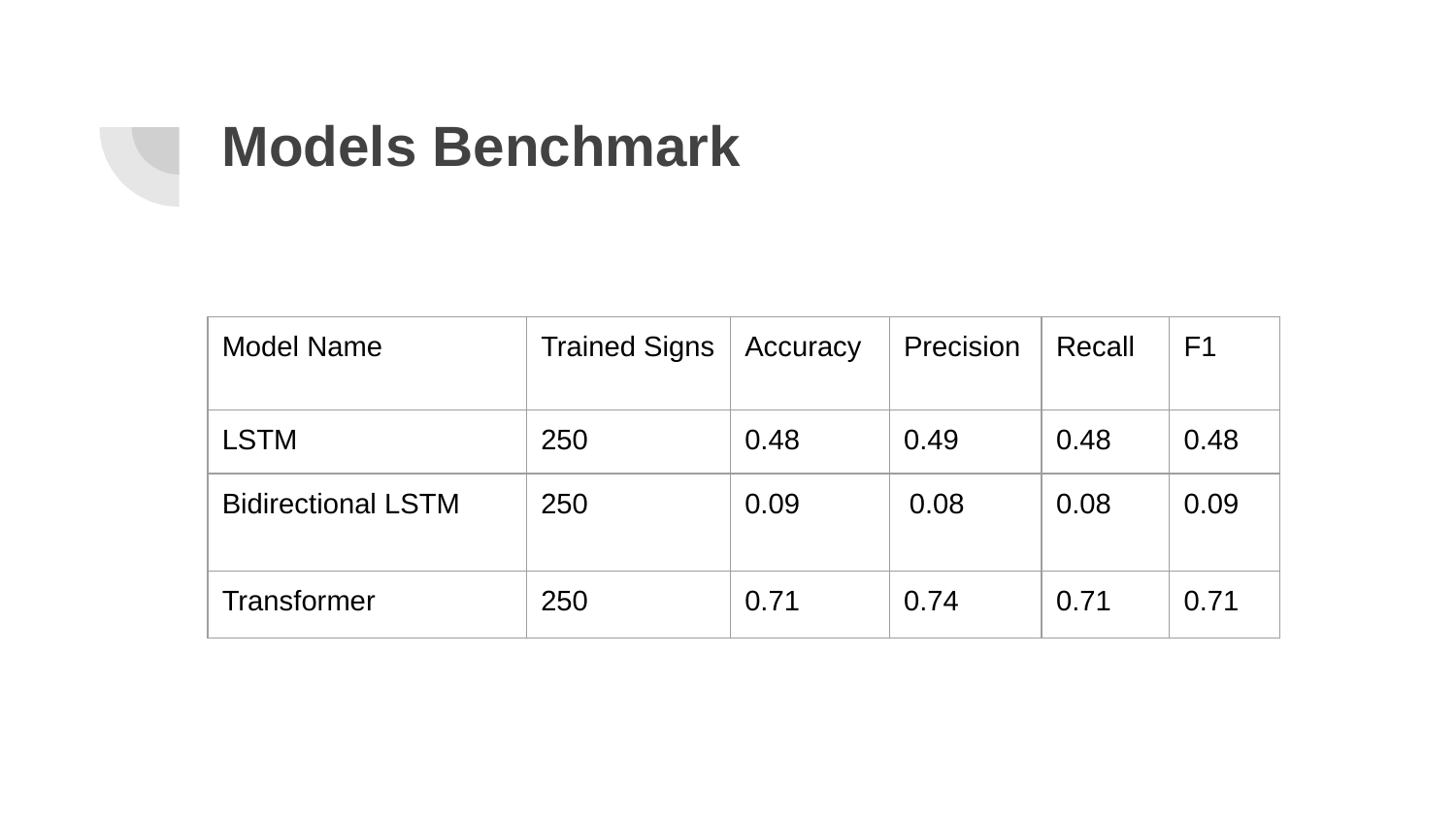

# Models Benchmark
| Model Name | Trained Signs | Accuracy | Precision | Recall | F1 |
| --- | --- | --- | --- | --- | --- |
| LSTM | 250 | 0.48 | 0.49 | 0.48 | 0.48 |
| Bidirectional LSTM | 250 | 0.09 | 0.08 | 0.08 | 0.09 |
| Transformer | 250 | 0.71 | 0.74 | 0.71 | 0.71 |